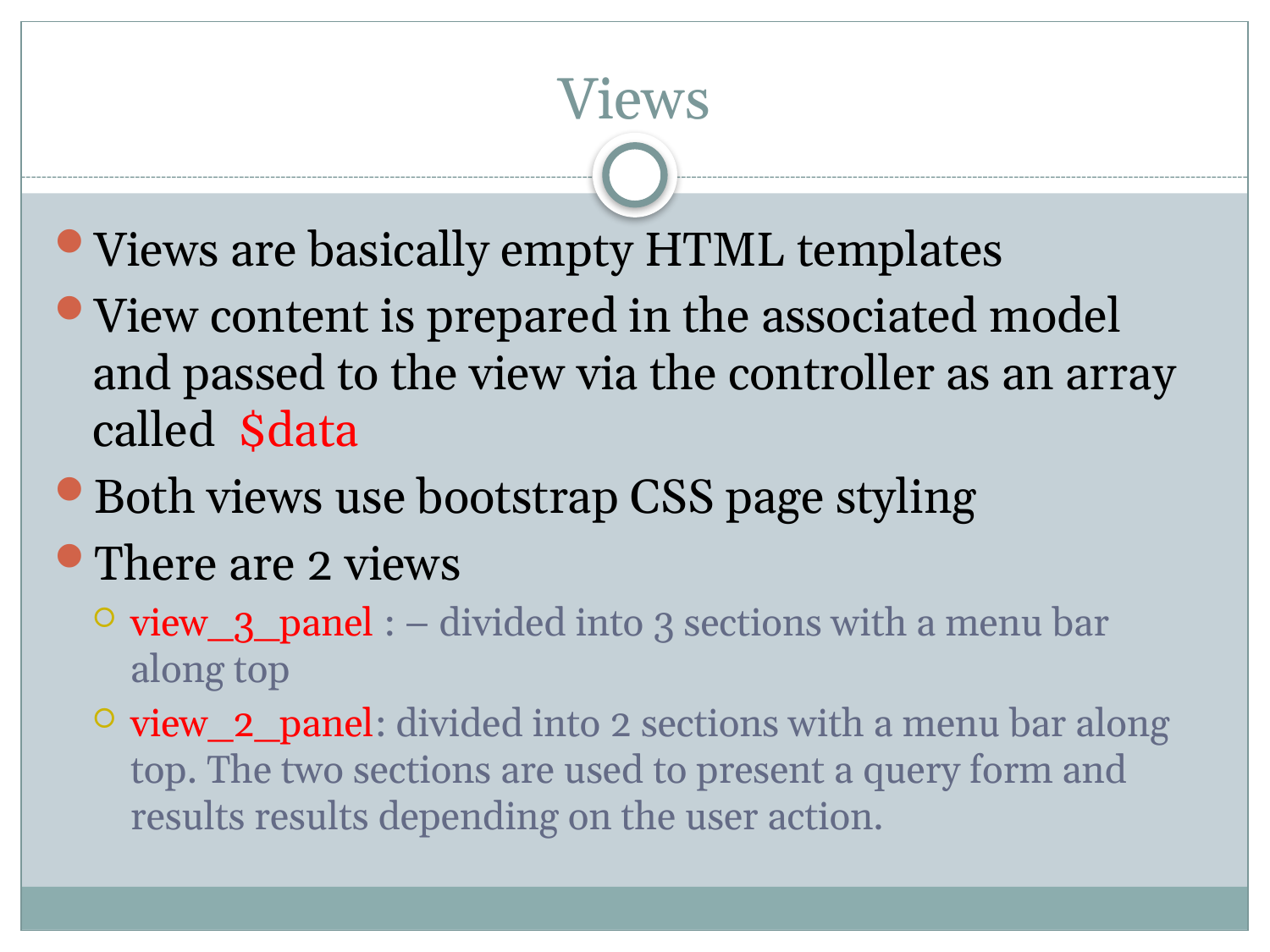

# Views
Views are basically empty HTML templates
View content is prepared in the associated model and passed to the view via the controller as an array called  $data
Both views use bootstrap CSS page styling
There are 2 views
view_3_panel : – divided into 3 sections with a menu bar along top
view_2_panel: divided into 2 sections with a menu bar along top. The two sections are used to present a query form and results results depending on the user action.